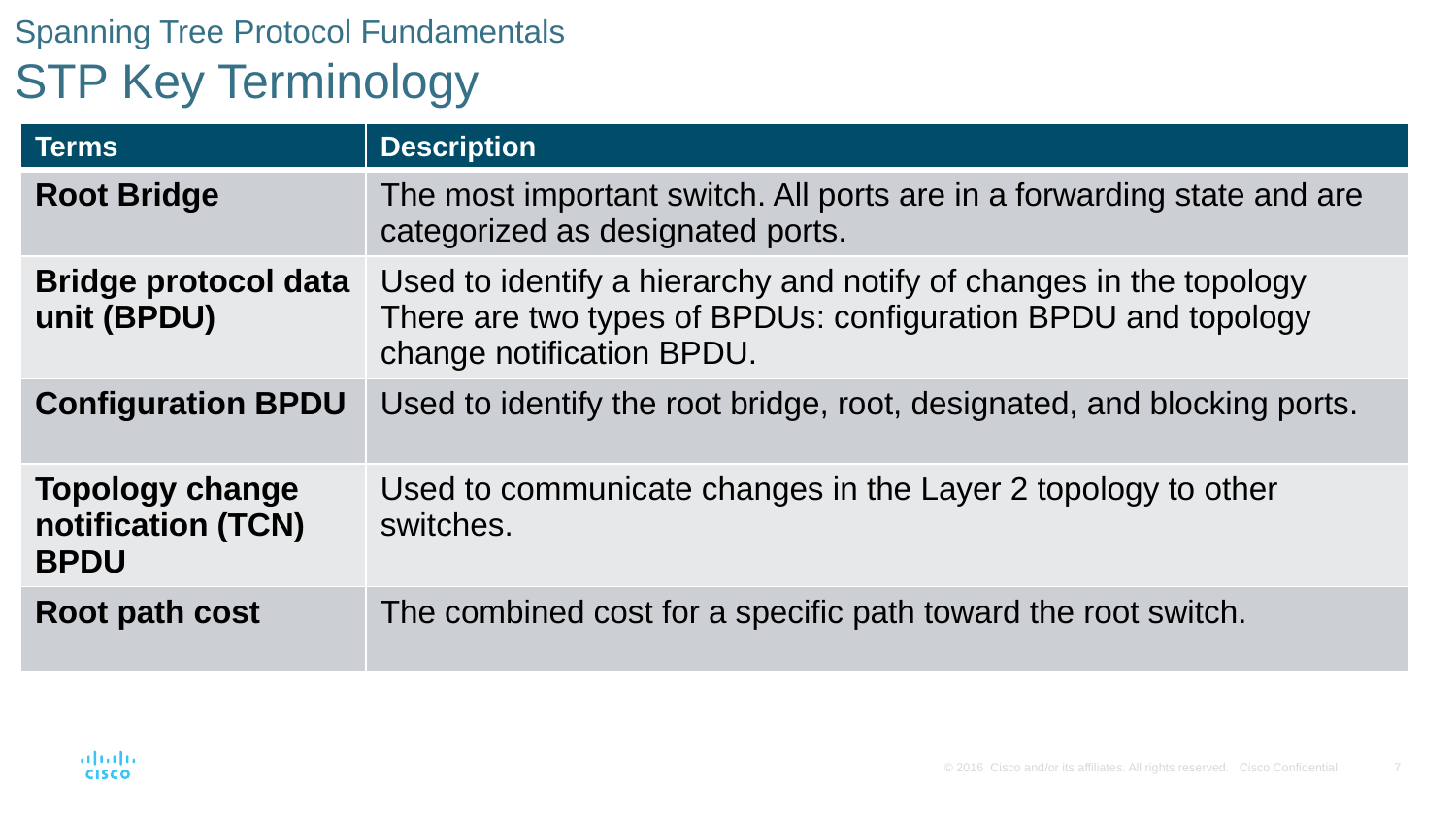

# Spanning Tree Protocol Fundamentals STP Key Terminology
| Terms | Description |
| --- | --- |
| Root Bridge | The most important switch. All ports are in a forwarding state and are categorized as designated ports. |
| Bridge protocol data unit (BPDU) | Used to identify a hierarchy and notify of changes in the topology There are two types of BPDUs: configuration BPDU and topology change notification BPDU. |
| Configuration BPDU | Used to identify the root bridge, root, designated, and blocking ports. |
| Topology change notification (TCN) BPDU | Used to communicate changes in the Layer 2 topology to other switches. |
| Root path cost | The combined cost for a specific path toward the root switch. |